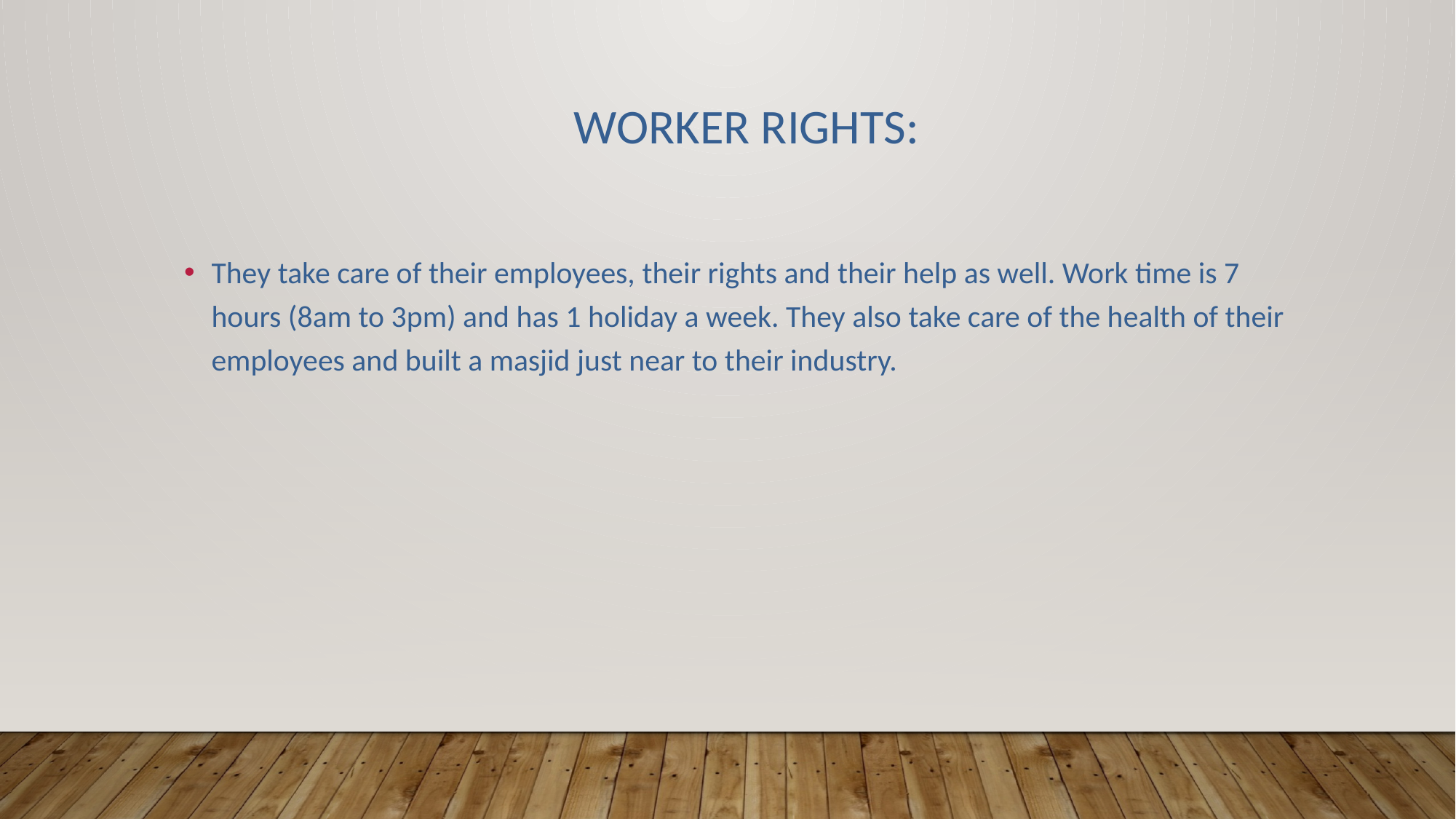

# Worker rights:
They take care of their employees, their rights and their help as well. Work time is 7 hours (8am to 3pm) and has 1 holiday a week. They also take care of the health of their employees and built a masjid just near to their industry.